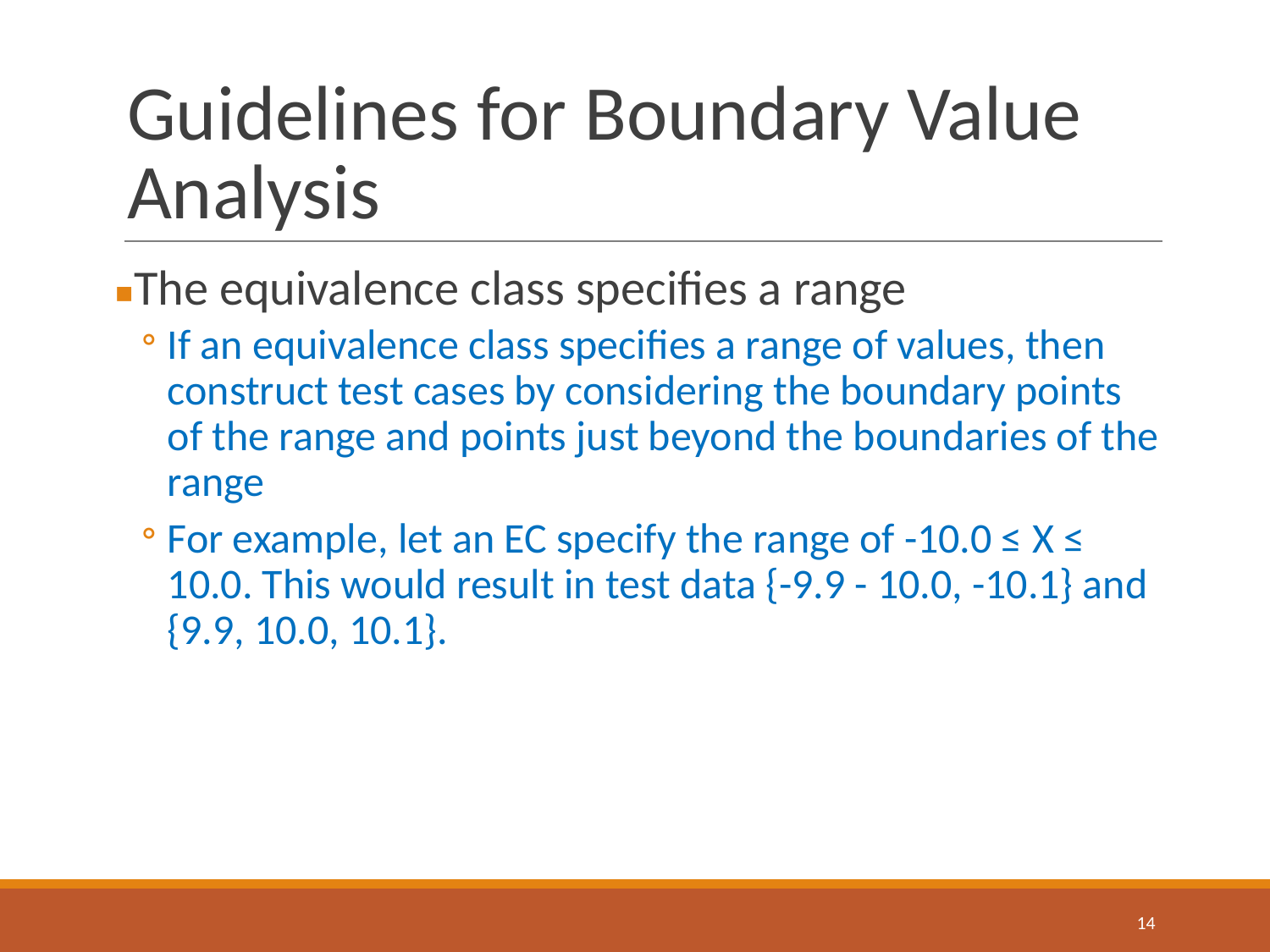

# Guidelines for Boundary Value Analysis
The equivalence class specifies a range
If an equivalence class specifies a range of values, then construct test cases by considering the boundary points of the range and points just beyond the boundaries of the range
For example, let an EC specify the range of -10.0 ≤ X ≤ 10.0. This would result in test data {-9.9 - 10.0, -10.1} and {9.9, 10.0, 10.1}.

14